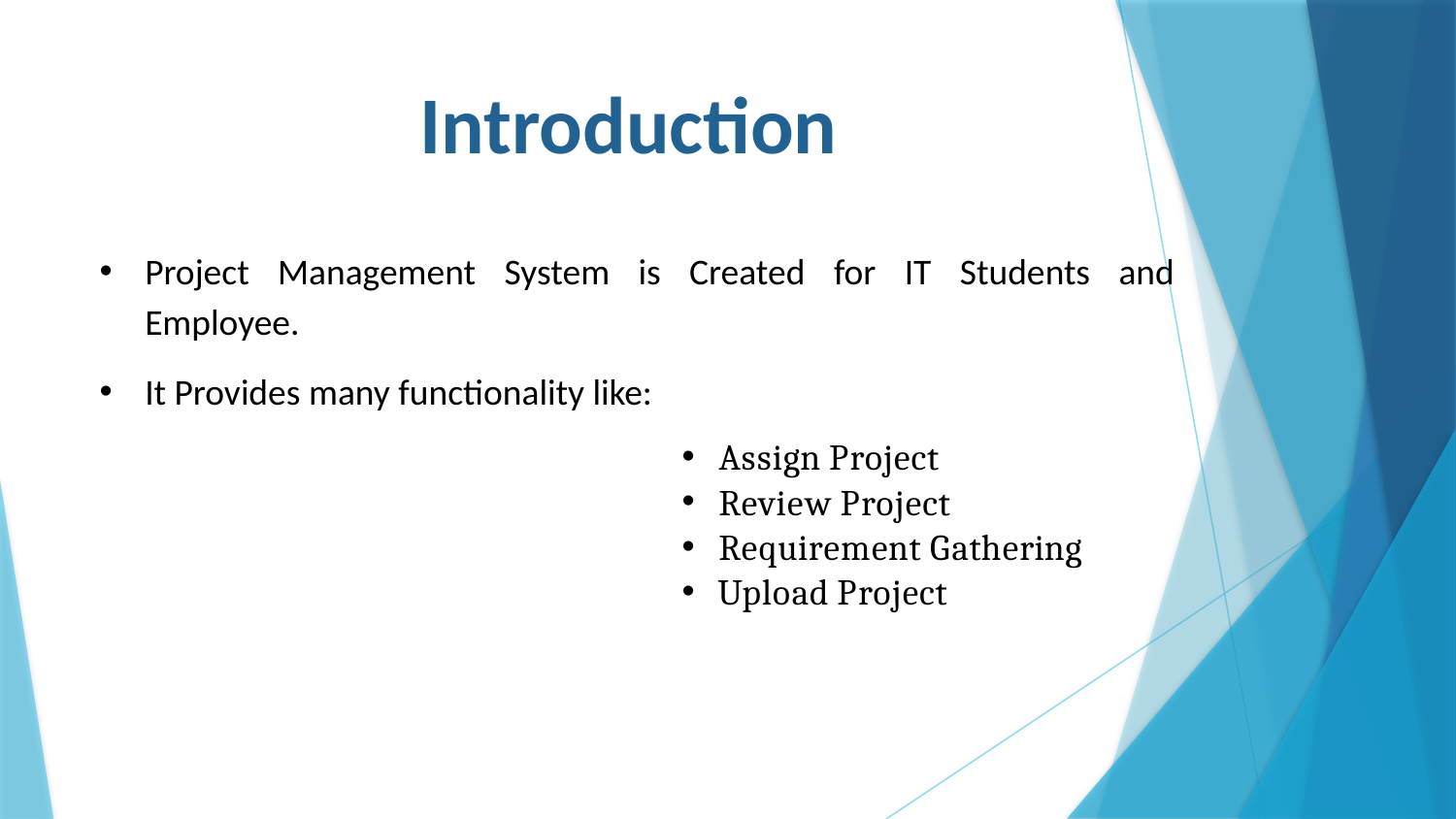

# Introduction
Project Management System is Created for IT Students and Employee.
It Provides many functionality like:
Assign Project
Review Project
Requirement Gathering
Upload Project